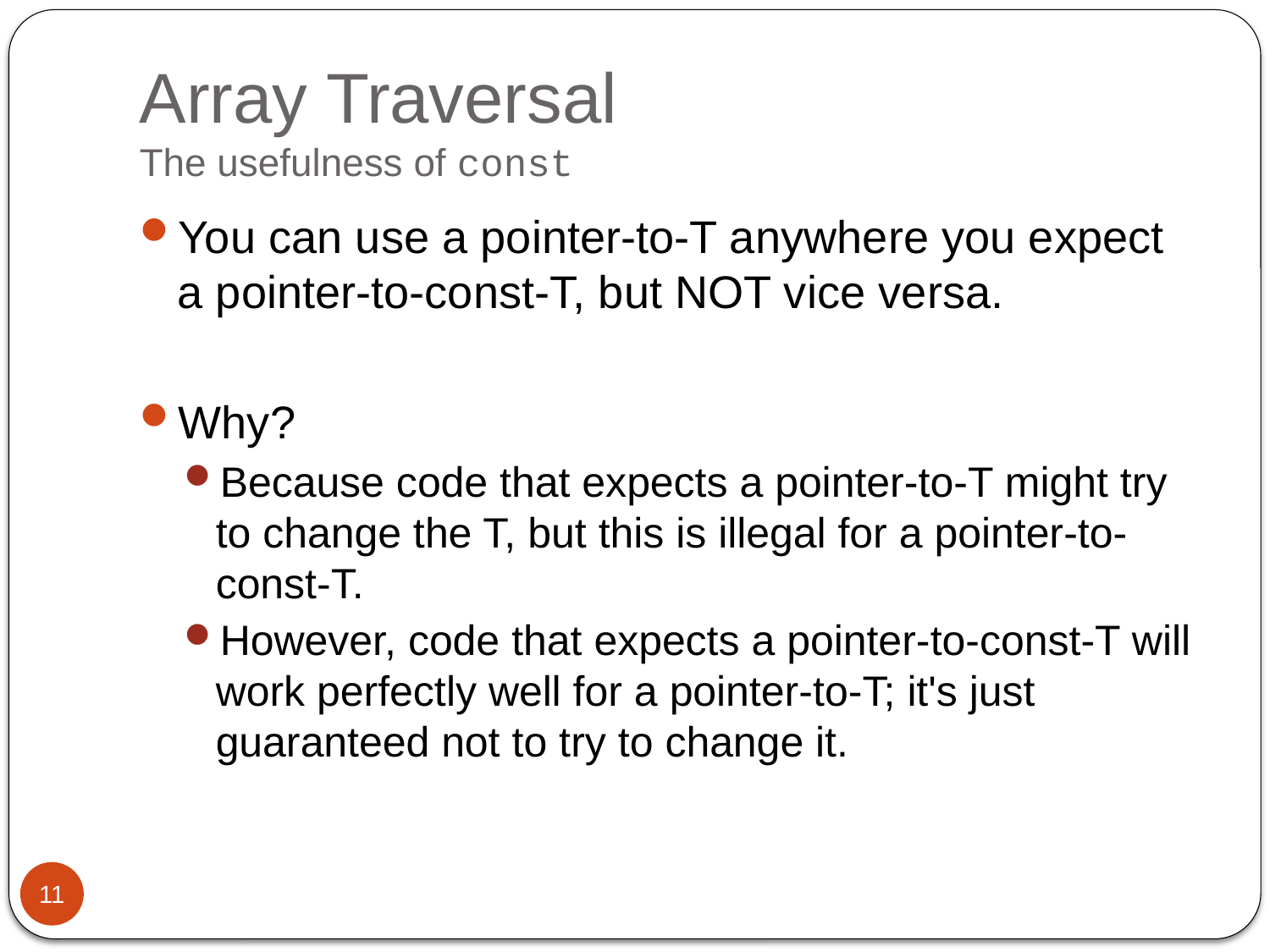

# Array Traversal The usefulness of const
You can use a pointer-to-T anywhere you expect a pointer-to-const-T, but NOT vice versa.

Why?
Because code that expects a pointer-to-T might try to change the T, but this is illegal for a pointer-to-const-T.
However, code that expects a pointer-to-const-T will work perfectly well for a pointer-to-T; it's just guaranteed not to try to change it.
11